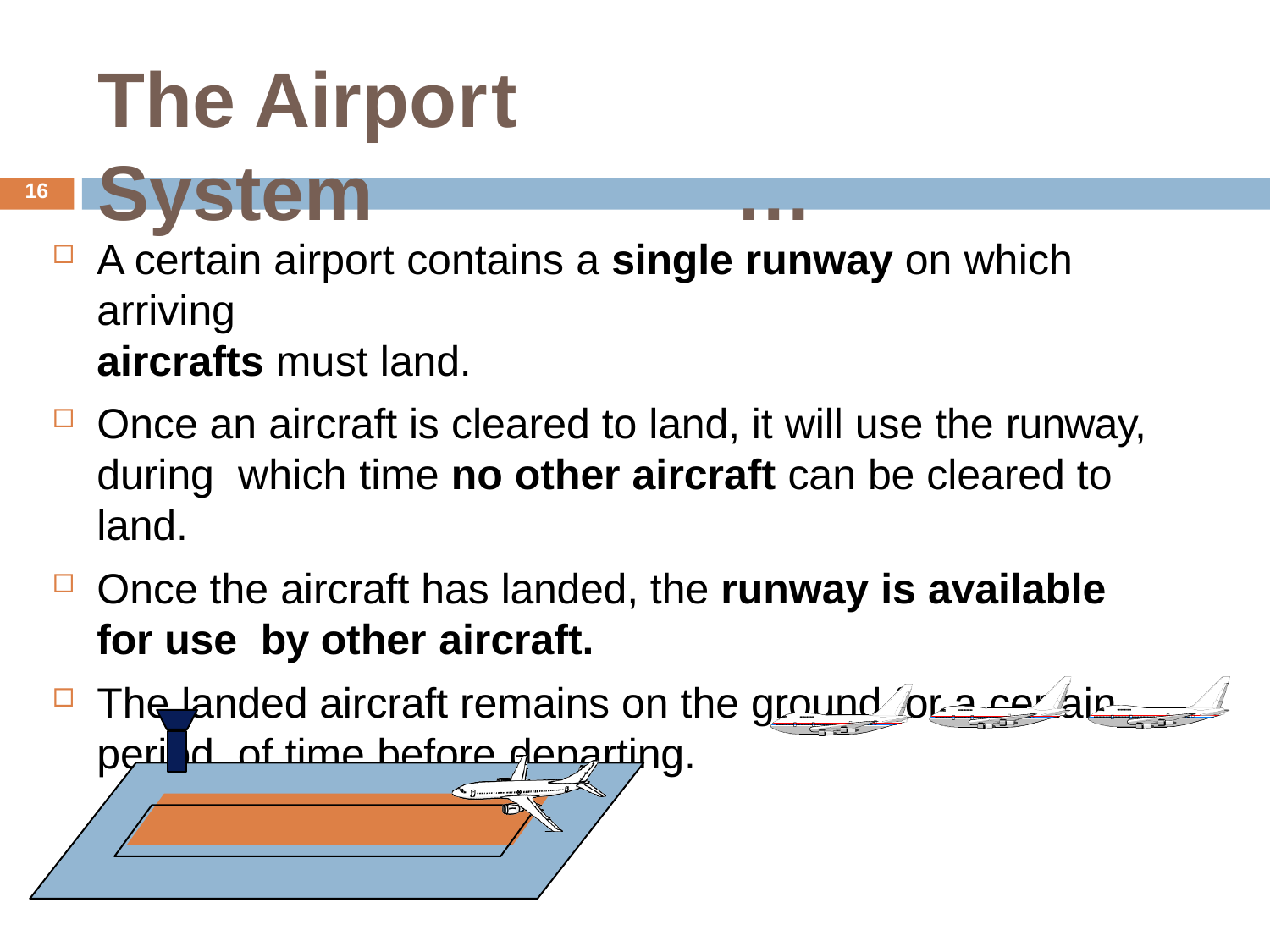

# The Airport System	…
16
A certain airport contains a single runway on which arriving
aircrafts must land.
Once an aircraft is cleared to land, it will use the runway, during  which time no other aircraft can be cleared to land.
Once the aircraft has landed, the runway is available for use  by other aircraft.
The landed aircraft remains on the ground for a certain period  of time before departing.